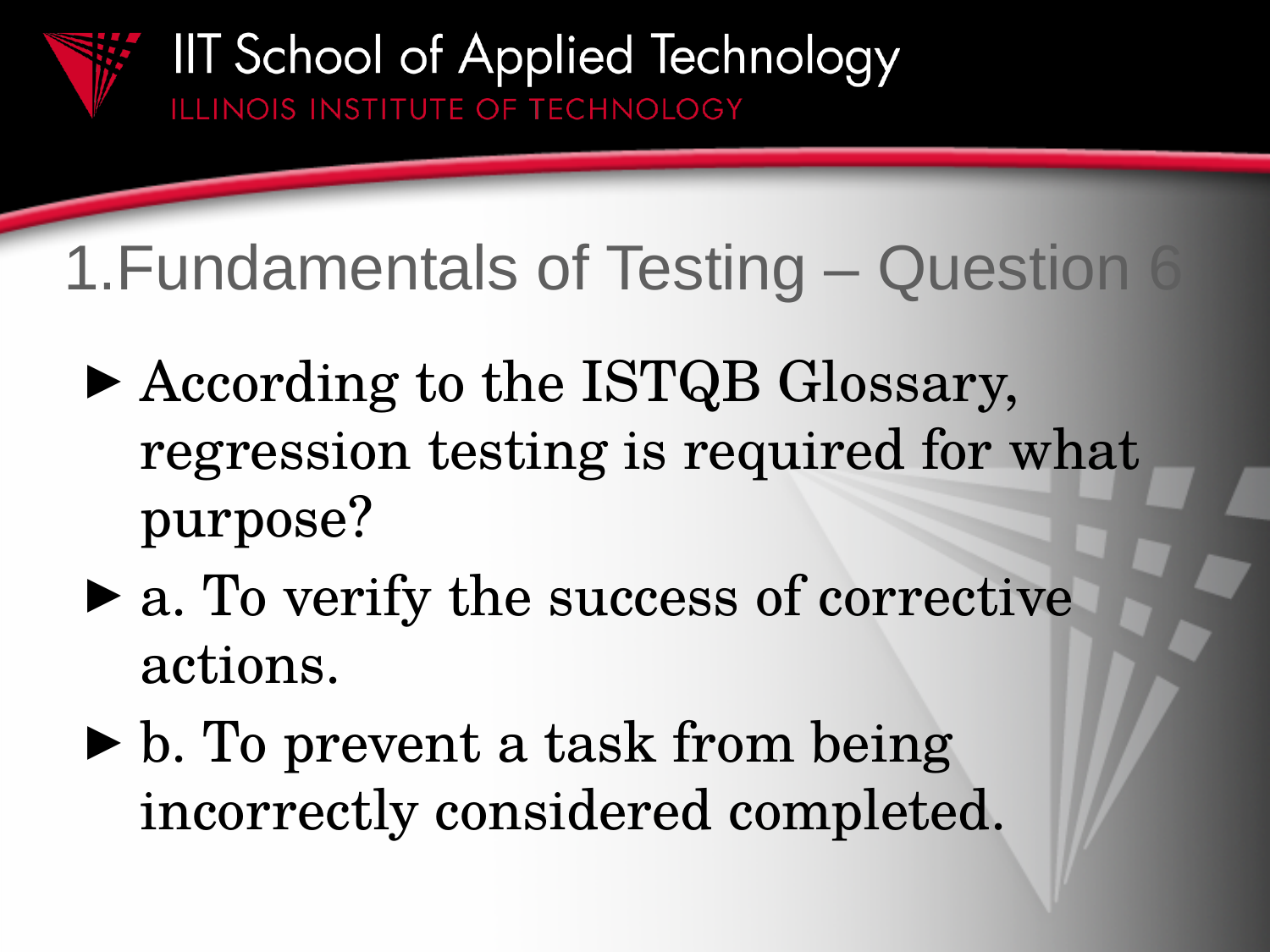

# 1.Fundamentals of Testing – Question 6
According to the ISTQB Glossary, regression testing is required for what purpose?
a. To verify the success of corrective actions.
b. To prevent a task from being incorrectly considered completed.